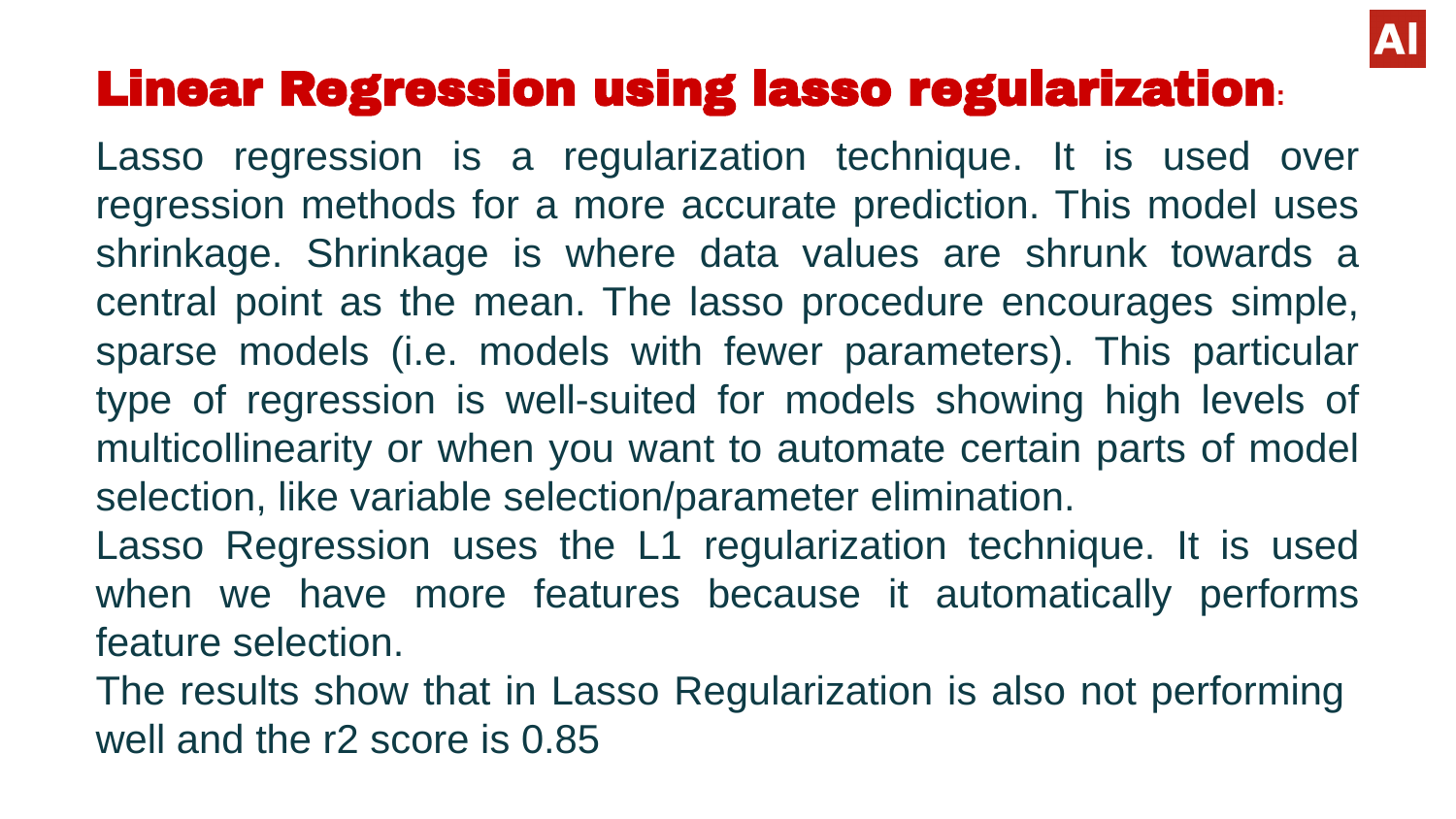

Linear Regression using lasso regularization:
Lasso regression is a regularization technique. It is used over regression methods for a more accurate prediction. This model uses shrinkage. Shrinkage is where data values are shrunk towards a central point as the mean. The lasso procedure encourages simple, sparse models (i.e. models with fewer parameters). This particular type of regression is well-suited for models showing high levels of multicollinearity or when you want to automate certain parts of model selection, like variable selection/parameter elimination.
Lasso Regression uses the L1 regularization technique. It is used when we have more features because it automatically performs feature selection.
The results show that in Lasso Regularization is also not performing  well and the r2 score is 0.85